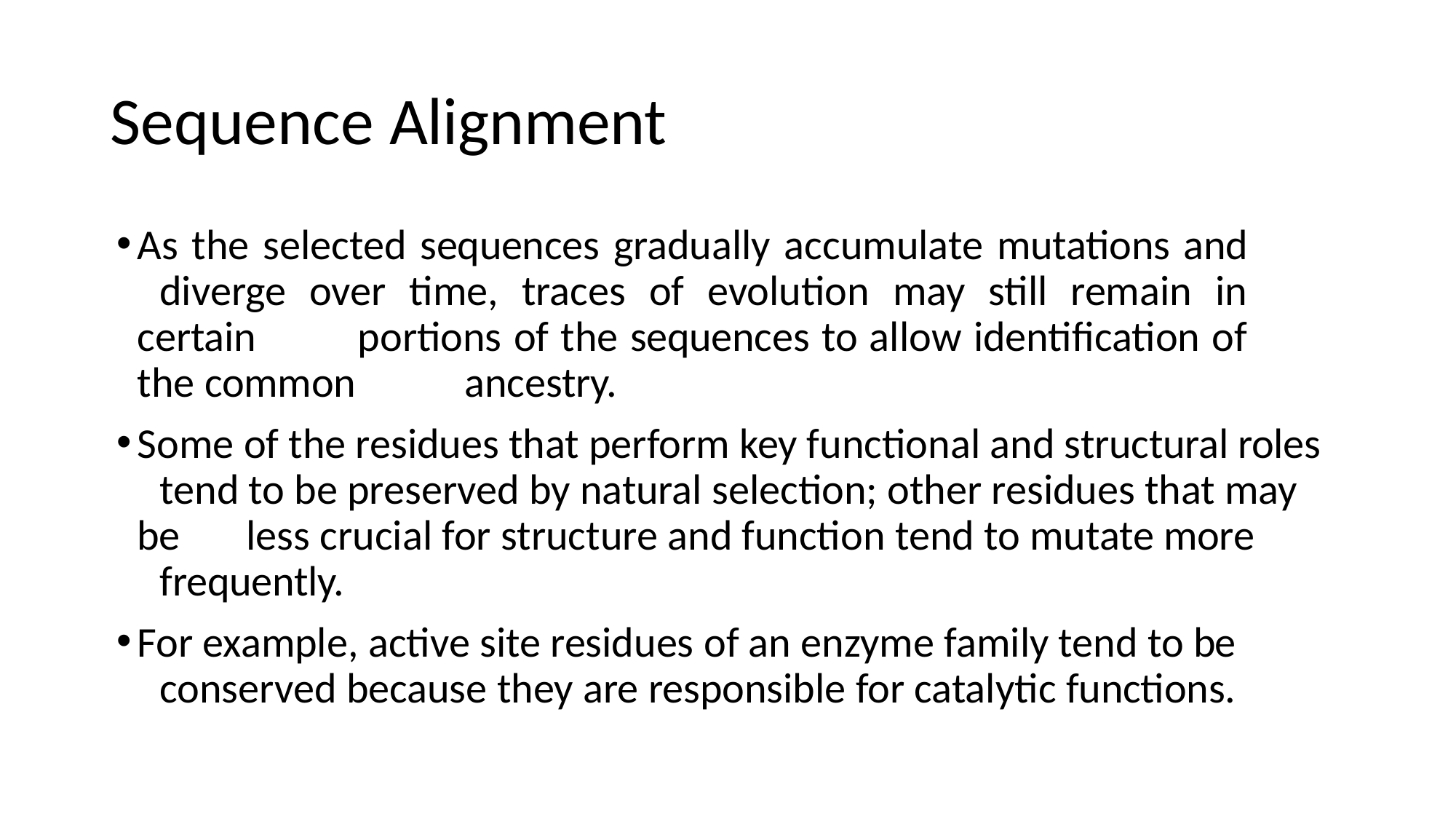

# Sequence Alignment
As the selected sequences gradually accumulate mutations and 	diverge over time, traces of evolution may still remain in certain 	portions of the sequences to allow identification of the common 	ancestry.
Some of the residues that perform key functional and structural roles 	tend to be preserved by natural selection; other residues that may be 	less crucial for structure and function tend to mutate more 	frequently.
For example, active site residues of an enzyme family tend to be 	conserved because they are responsible for catalytic functions.